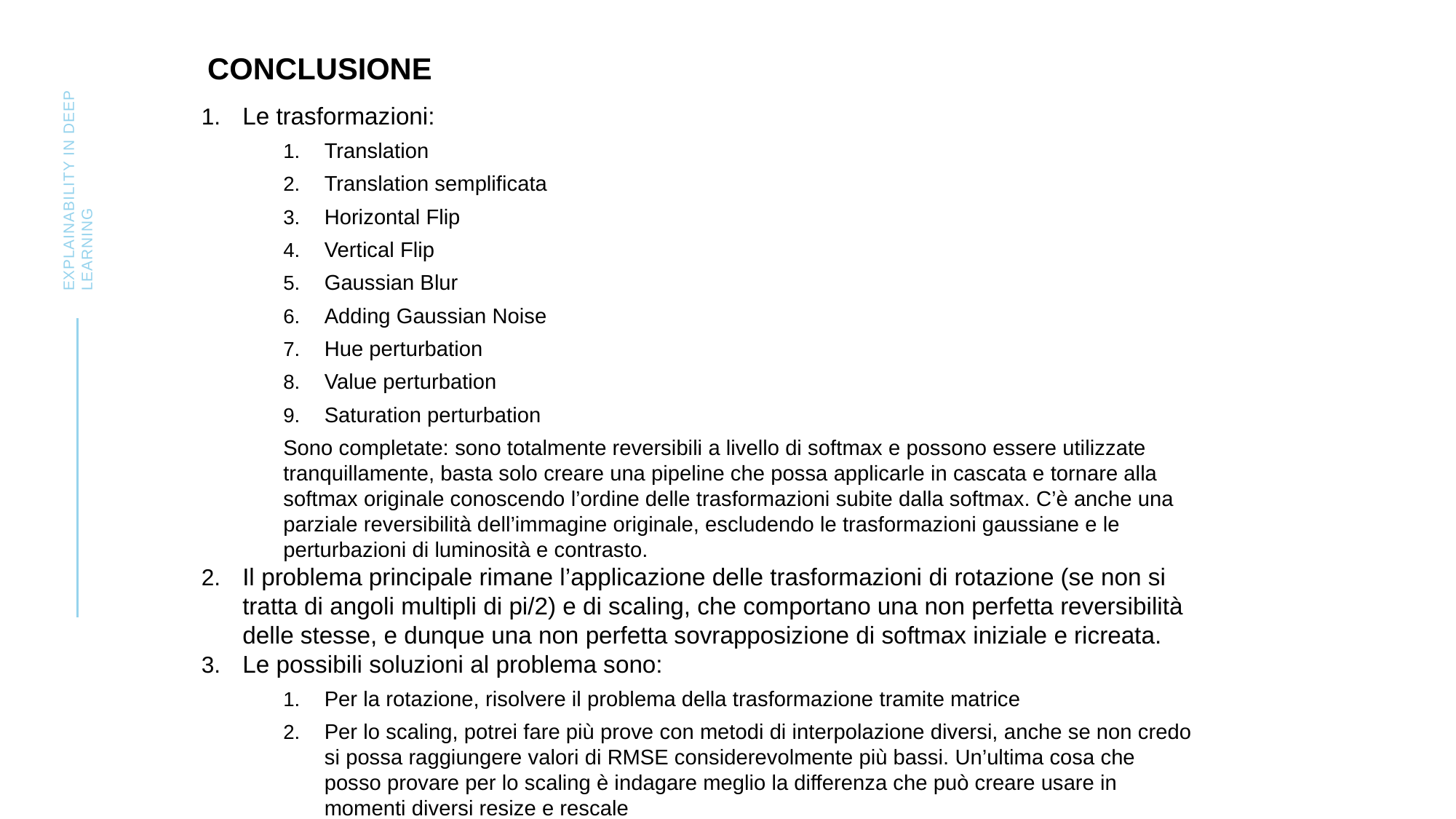

conclusione
Le trasformazioni:
Translation
Translation semplificata
Horizontal Flip
Vertical Flip
Gaussian Blur
Adding Gaussian Noise
Hue perturbation
Value perturbation
Saturation perturbation
Sono completate: sono totalmente reversibili a livello di softmax e possono essere utilizzate tranquillamente, basta solo creare una pipeline che possa applicarle in cascata e tornare alla softmax originale conoscendo l’ordine delle trasformazioni subite dalla softmax. C’è anche una parziale reversibilità dell’immagine originale, escludendo le trasformazioni gaussiane e le perturbazioni di luminosità e contrasto.
Il problema principale rimane l’applicazione delle trasformazioni di rotazione (se non si tratta di angoli multipli di pi/2) e di scaling, che comportano una non perfetta reversibilità delle stesse, e dunque una non perfetta sovrapposizione di softmax iniziale e ricreata.
Le possibili soluzioni al problema sono:
Per la rotazione, risolvere il problema della trasformazione tramite matrice
Per lo scaling, potrei fare più prove con metodi di interpolazione diversi, anche se non credo si possa raggiungere valori di RMSE considerevolmente più bassi. Un’ultima cosa che posso provare per lo scaling è indagare meglio la differenza che può creare usare in momenti diversi resize e rescale
Explainability in deep learning

11